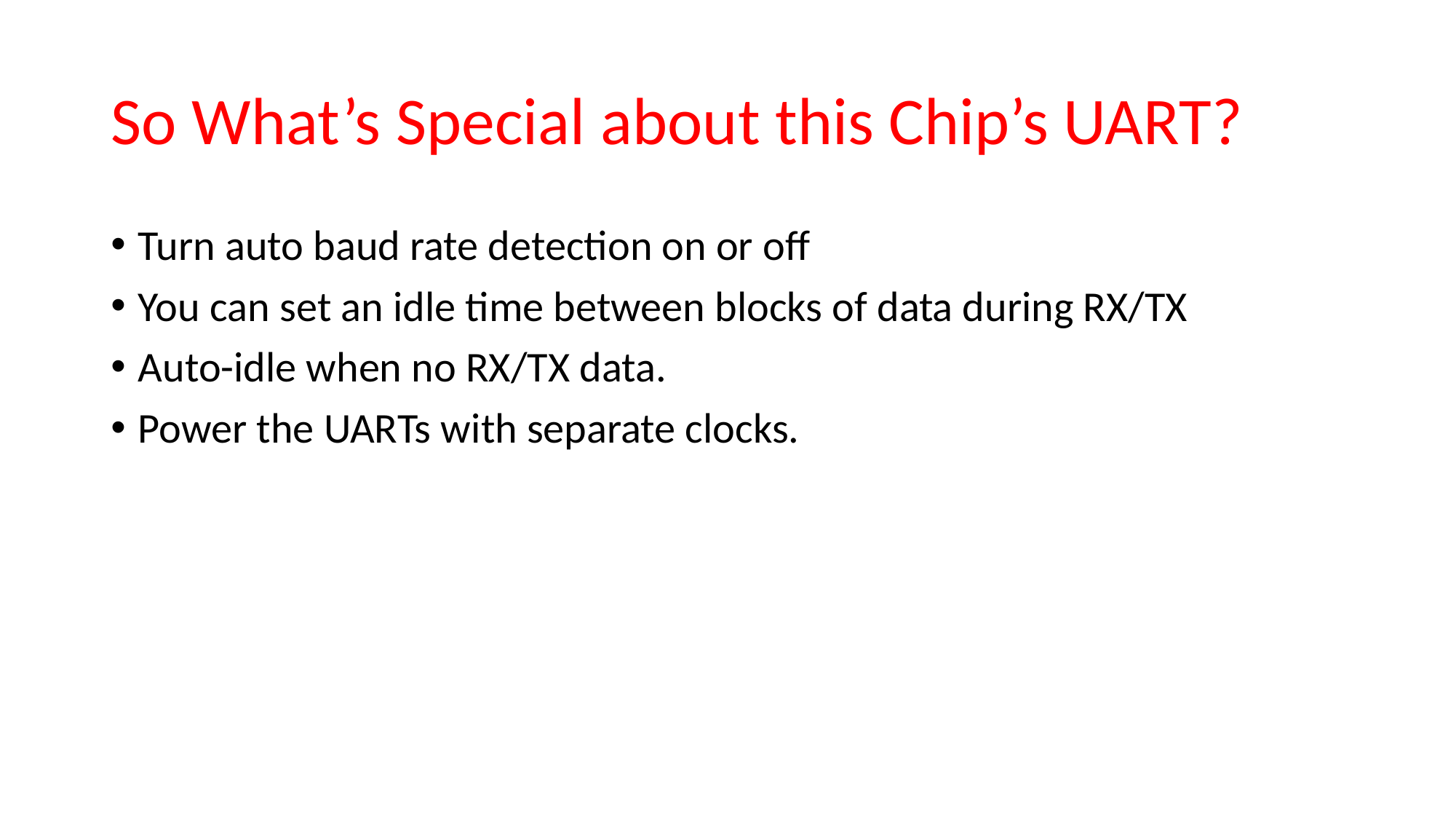

# So What’s Special about this Chip’s UART?
Turn auto baud rate detection on or off
You can set an idle time between blocks of data during RX/TX
Auto-idle when no RX/TX data.
Power the UARTs with separate clocks.